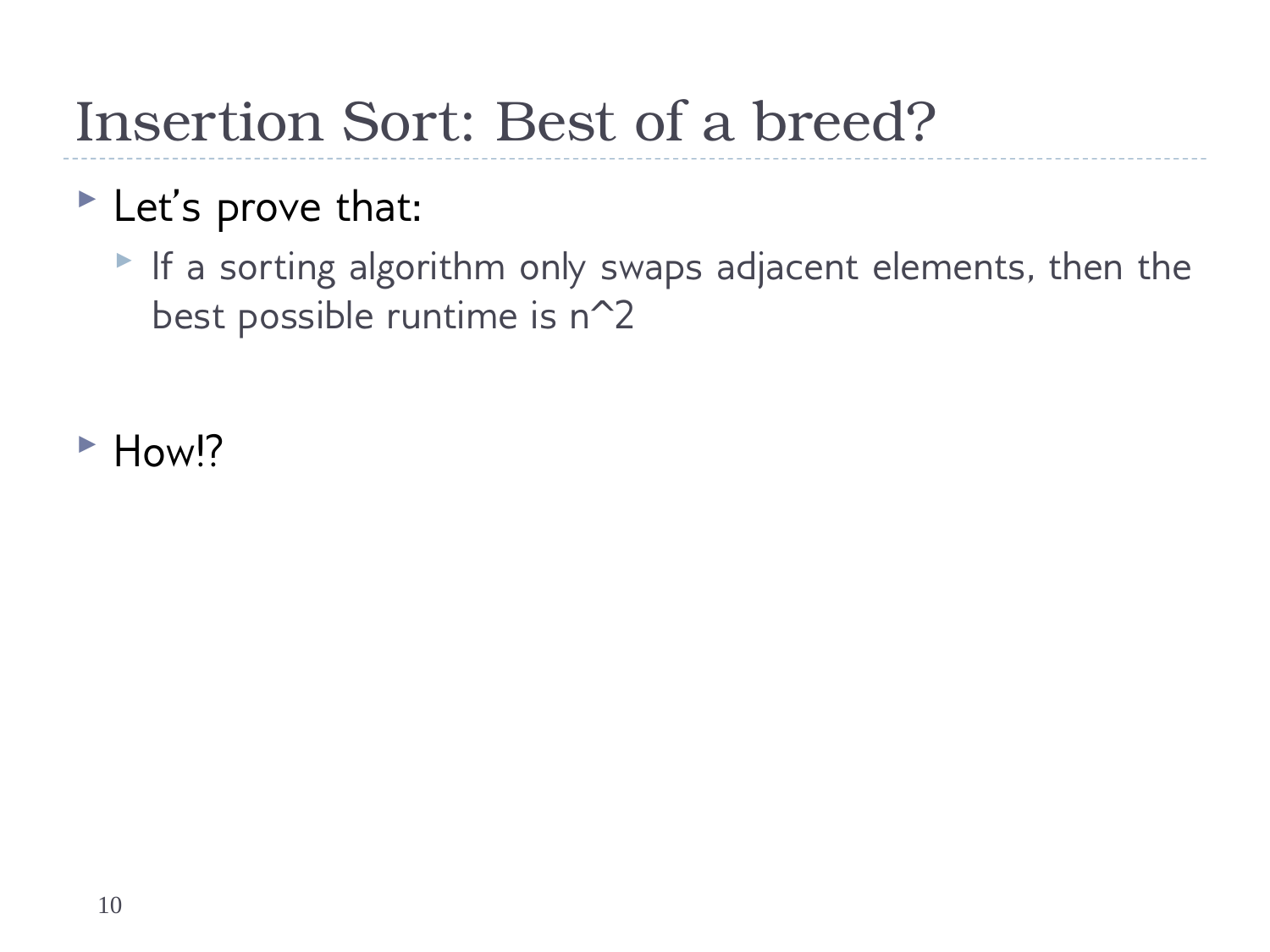

# Insertion Sort: Best of a breed?
Let’s prove that:
If a sorting algorithm only swaps adjacent elements, then the best possible runtime is n^2

How!?
10